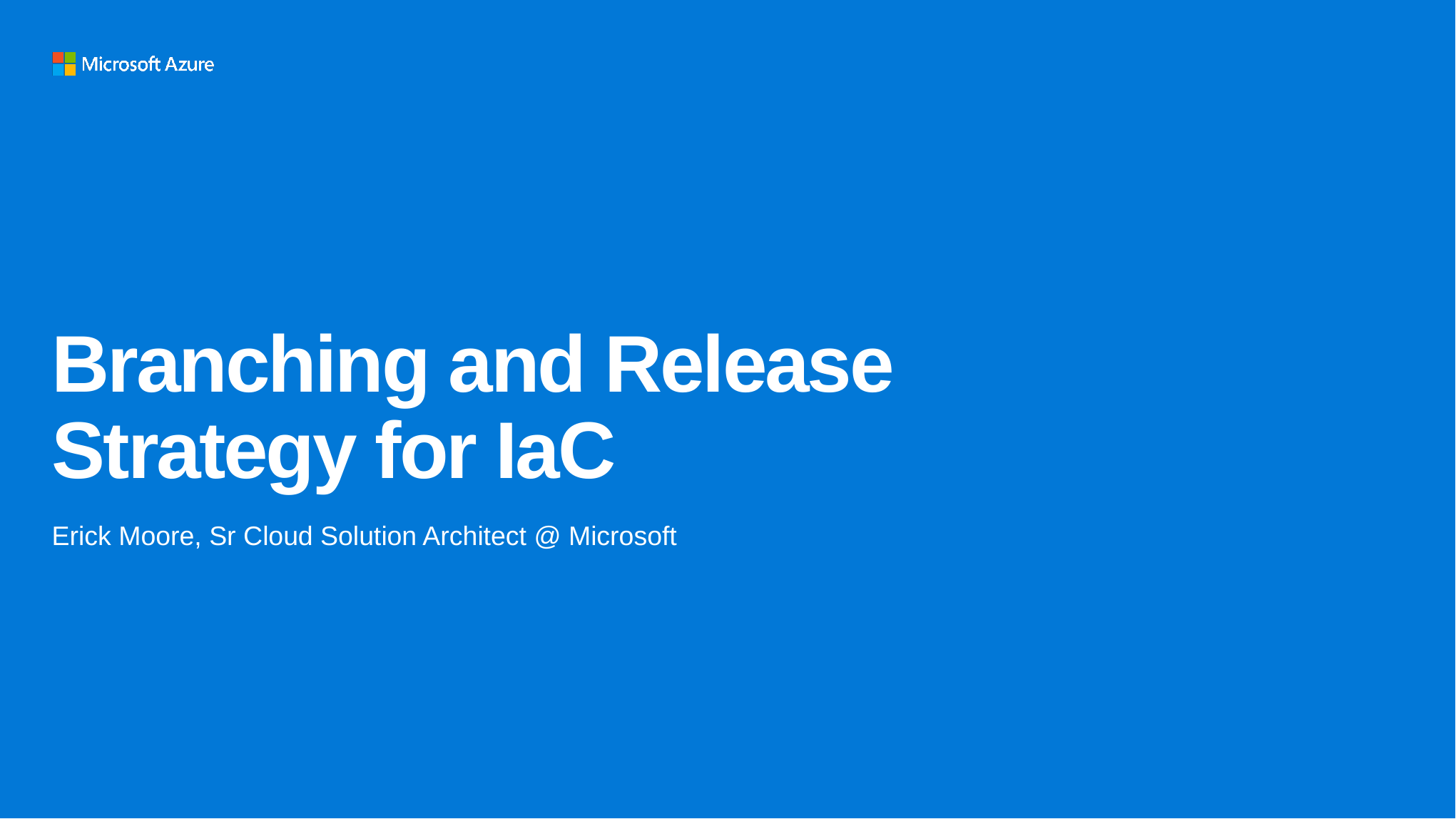

# Branching and Release Strategy for IaC
Erick Moore, Sr Cloud Solution Architect @ Microsoft